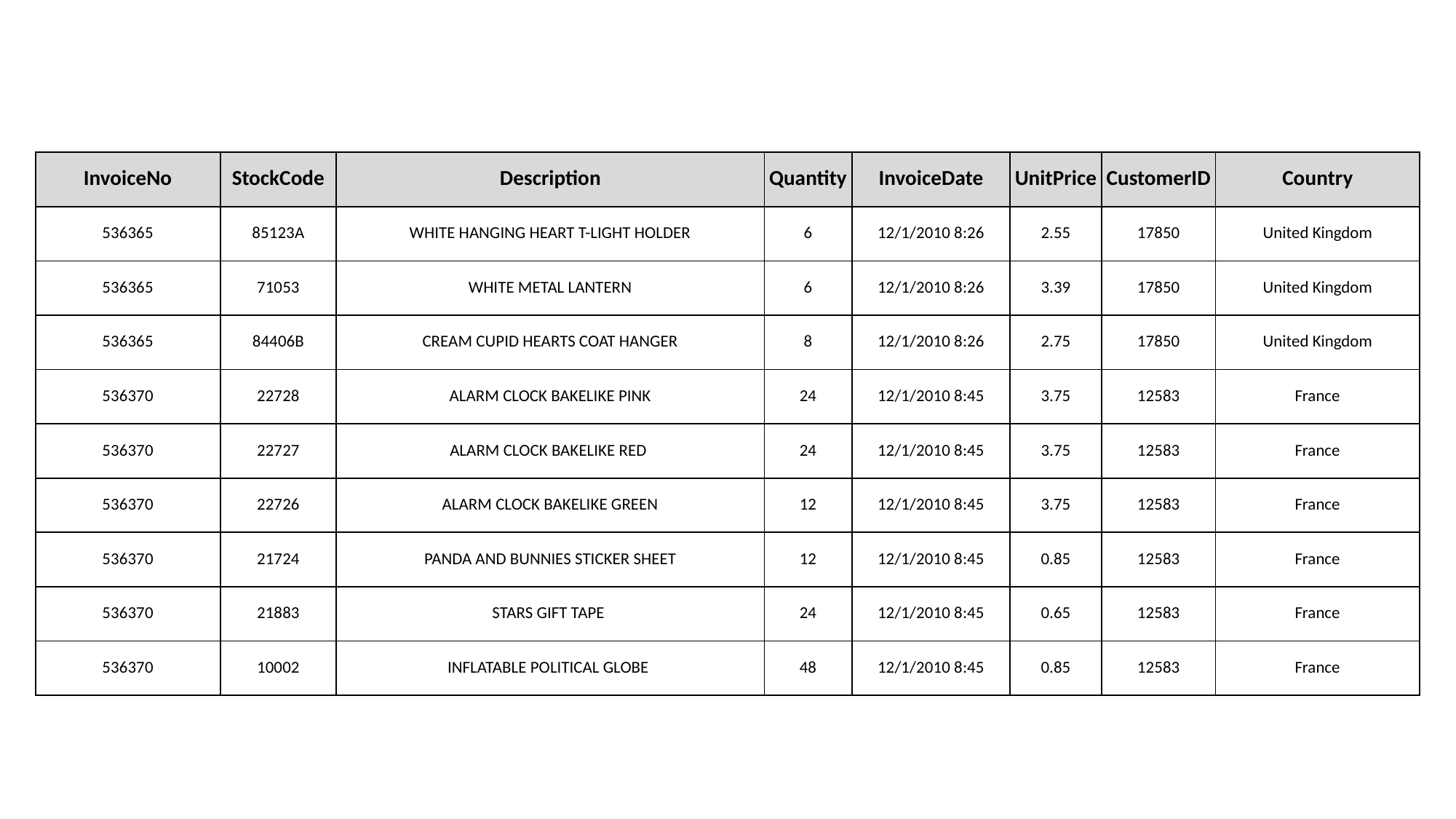

| InvoiceNo | StockCode | Description | Quantity | InvoiceDate | UnitPrice | CustomerID | Country |
| --- | --- | --- | --- | --- | --- | --- | --- |
| 536365 | 85123A | WHITE HANGING HEART T-LIGHT HOLDER | 6 | 12/1/2010 8:26 | 2.55 | 17850 | United Kingdom |
| 536365 | 71053 | WHITE METAL LANTERN | 6 | 12/1/2010 8:26 | 3.39 | 17850 | United Kingdom |
| 536365 | 84406B | CREAM CUPID HEARTS COAT HANGER | 8 | 12/1/2010 8:26 | 2.75 | 17850 | United Kingdom |
| 536370 | 22728 | ALARM CLOCK BAKELIKE PINK | 24 | 12/1/2010 8:45 | 3.75 | 12583 | France |
| 536370 | 22727 | ALARM CLOCK BAKELIKE RED | 24 | 12/1/2010 8:45 | 3.75 | 12583 | France |
| 536370 | 22726 | ALARM CLOCK BAKELIKE GREEN | 12 | 12/1/2010 8:45 | 3.75 | 12583 | France |
| 536370 | 21724 | PANDA AND BUNNIES STICKER SHEET | 12 | 12/1/2010 8:45 | 0.85 | 12583 | France |
| 536370 | 21883 | STARS GIFT TAPE | 24 | 12/1/2010 8:45 | 0.65 | 12583 | France |
| 536370 | 10002 | INFLATABLE POLITICAL GLOBE | 48 | 12/1/2010 8:45 | 0.85 | 12583 | France |